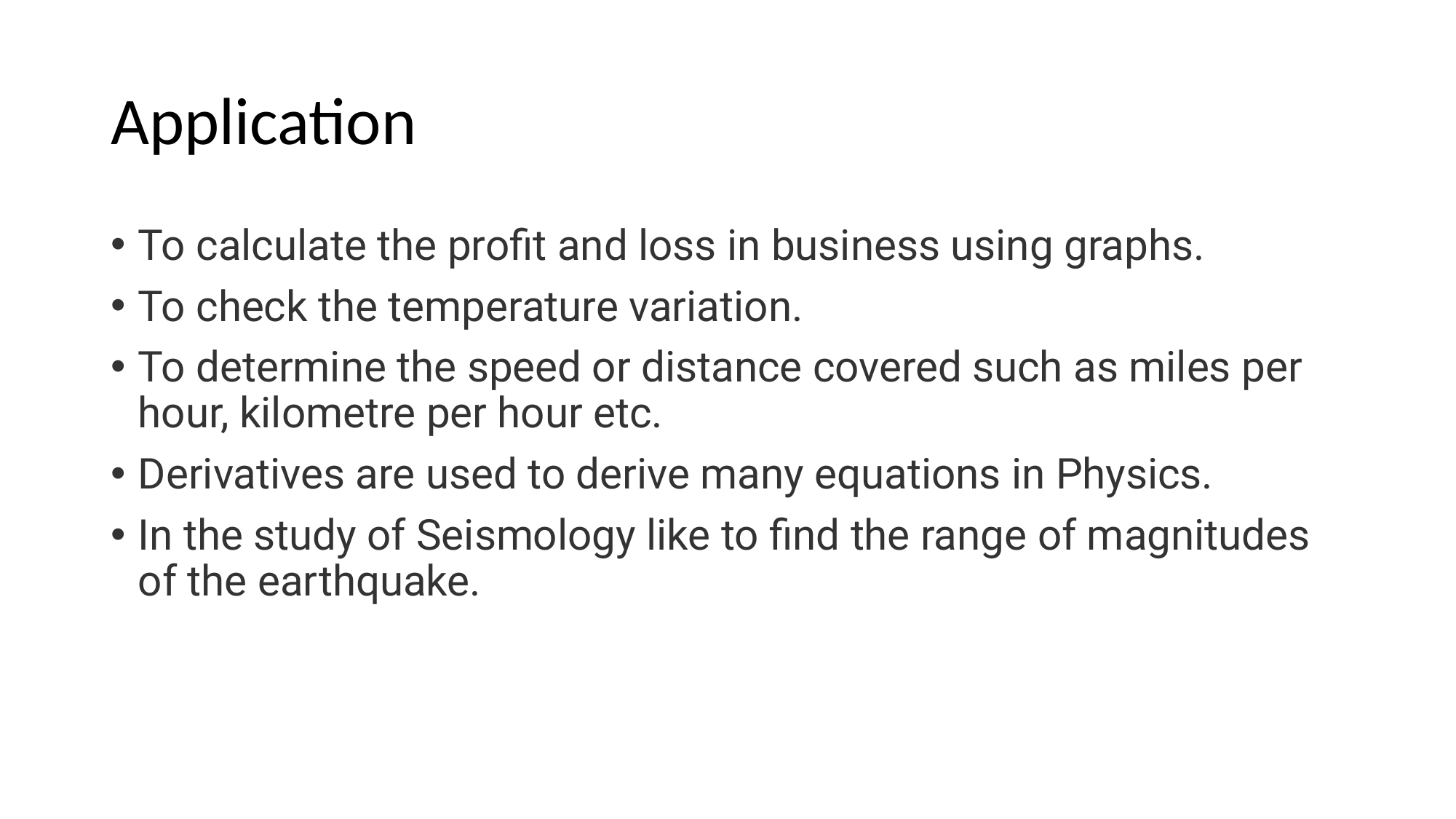

# Application
To calculate the profit and loss in business using graphs.
To check the temperature variation.
To determine the speed or distance covered such as miles per hour, kilometre per hour etc.
Derivatives are used to derive many equations in Physics.
In the study of Seismology like to find the range of magnitudes of the earthquake.